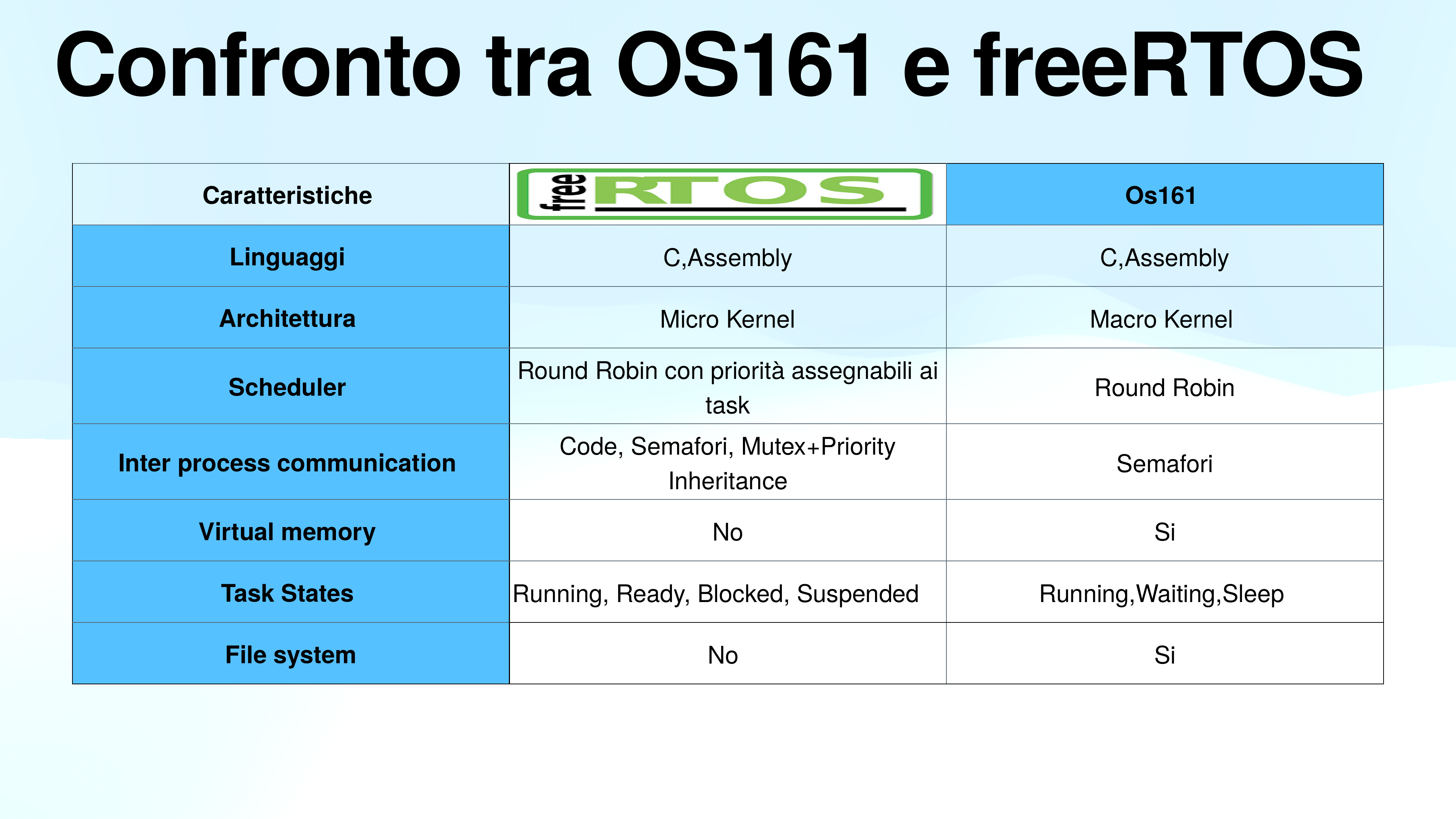

Confronto tra OS161 e freeRTOS
| Caratteristiche |  | Os161 |
| --- | --- | --- |
| Linguaggi | C,Assembly | C,Assembly |
| Architettura | Micro Kernel | Macro Kernel |
| Scheduler | Round Robin con priorità assegnabili ai task | Round Robin |
| Inter process communication | Code, Semafori, Mutex+Priority Inheritance | Semafori |
| Virtual memory | No | Si |
| Task States | Running, Ready, Blocked, Suspended | Running,Waiting,Sleep |
| File system | No | Si |